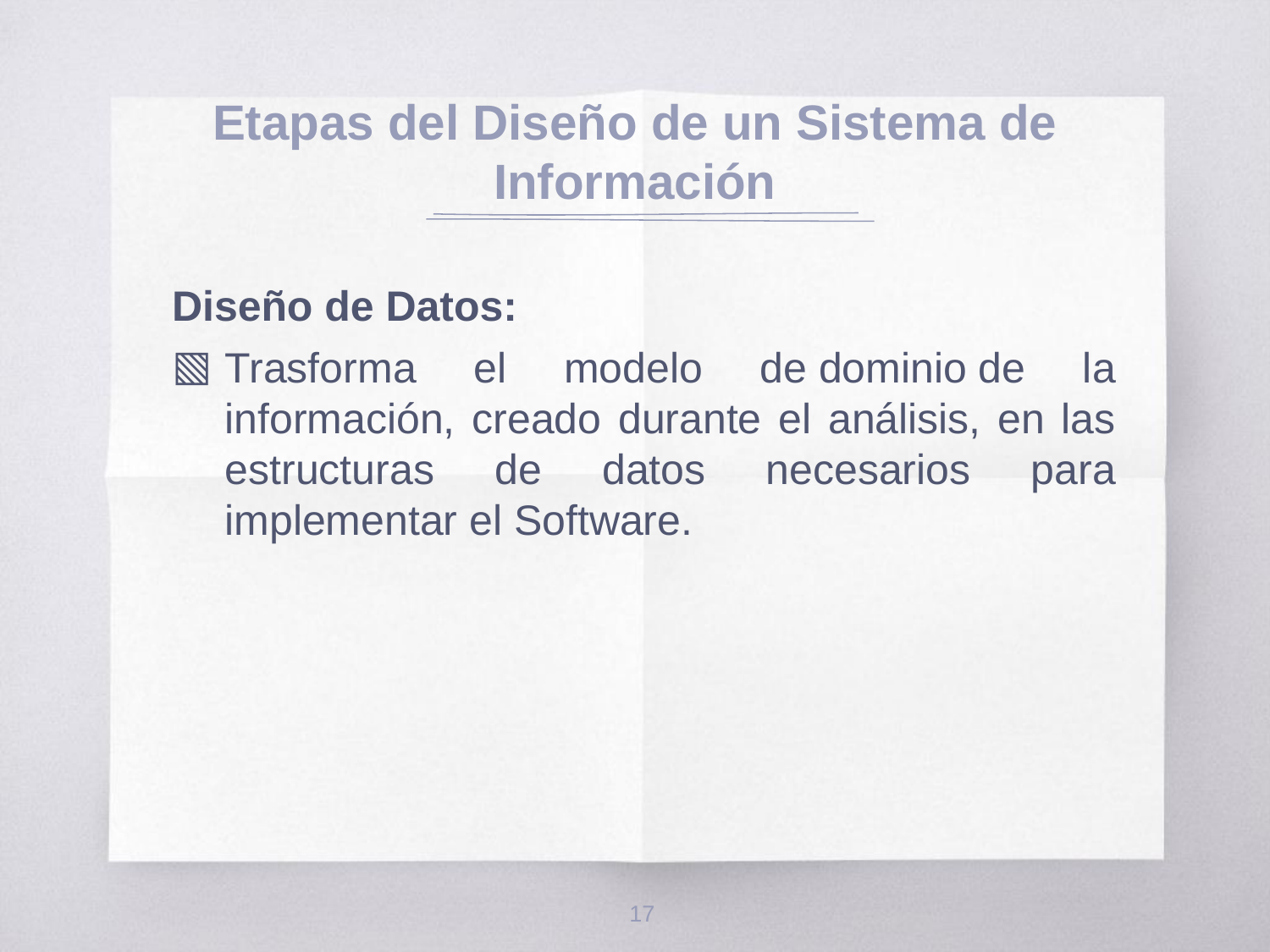

# Etapas del Diseño de un Sistema de Información
Diseño de Datos:
Trasforma el modelo de dominio de la información, creado durante el análisis, en las estructuras de datos necesarios para implementar el Software.
17